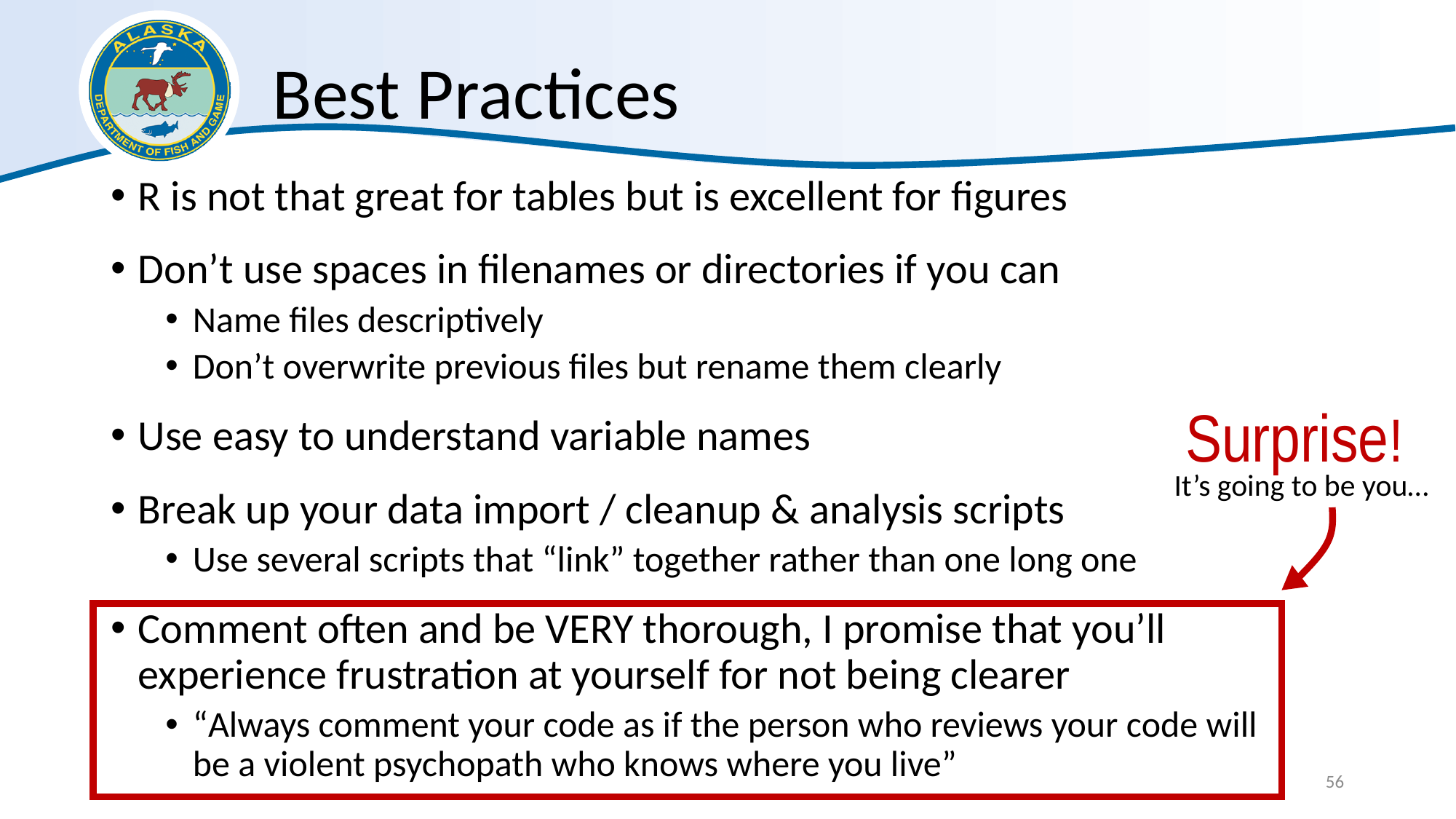

# Best Practices
R is not that great for tables but is excellent for figures
Don’t use spaces in filenames or directories if you can
Name files descriptively
Don’t overwrite previous files but rename them clearly
Use easy to understand variable names
Break up your data import / cleanup & analysis scripts
Use several scripts that “link” together rather than one long one
Comment often and be VERY thorough, I promise that you’ll experience frustration at yourself for not being clearer
“Always comment your code as if the person who reviews your code will be a violent psychopath who knows where you live”

Surprise!
It’s going to be you…

56